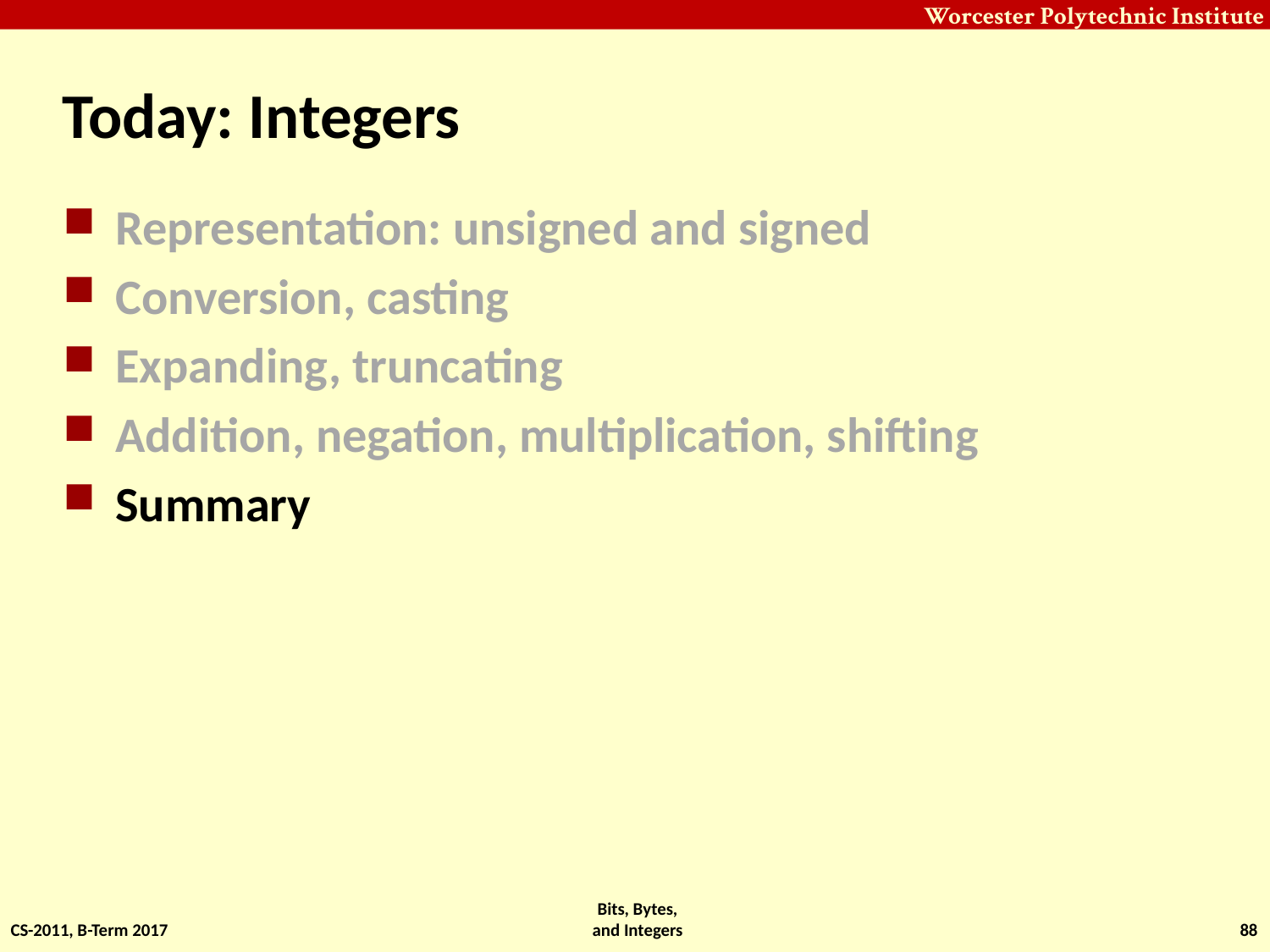

# Today: Integers
Representation: unsigned and signed
Conversion, casting
Expanding, truncating
Addition, negation, multiplication, shifting
Summary
CS-2011, B-Term 2017
Bits, Bytes, and Integers
88